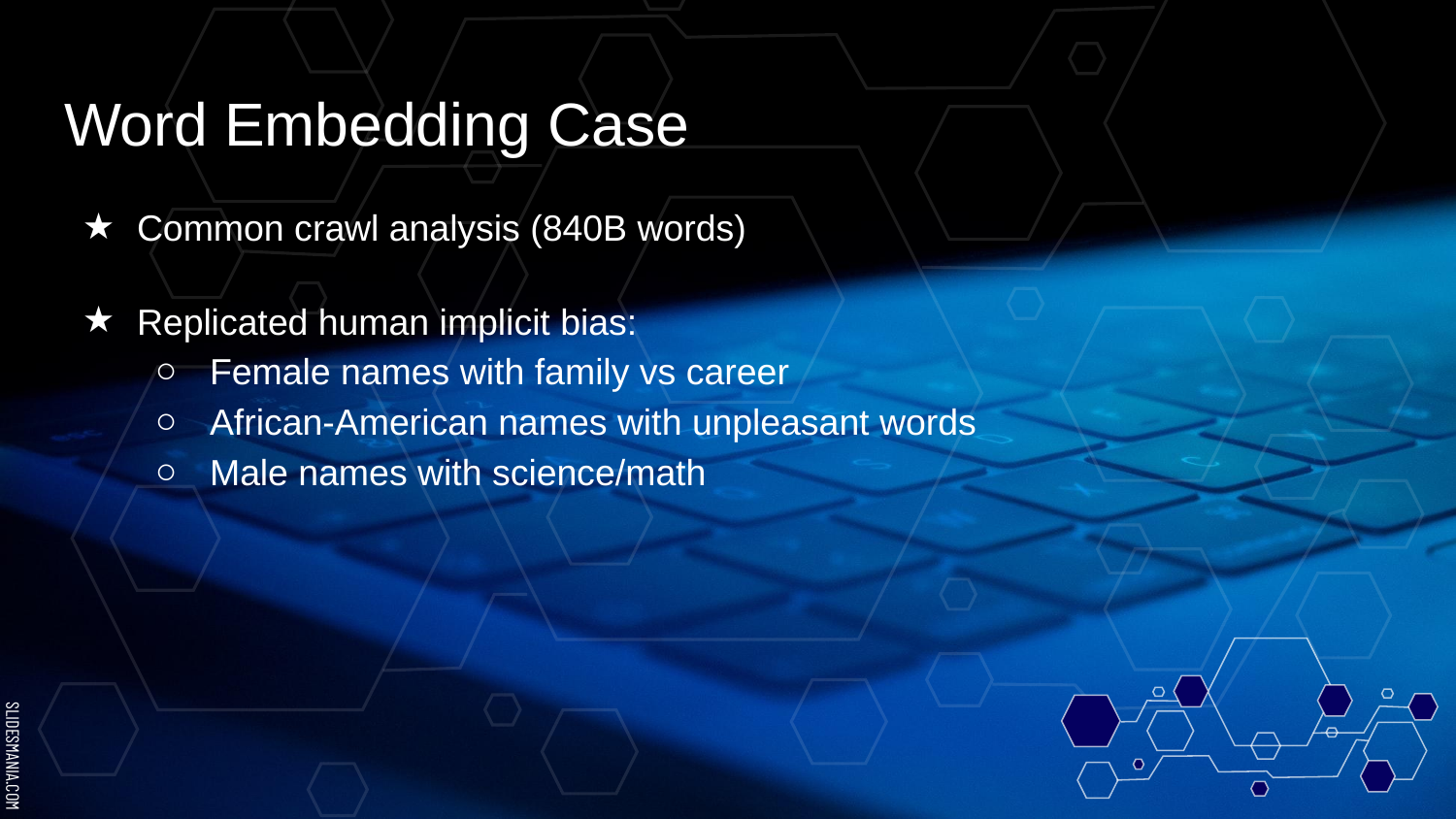

# Word Embedding Case
Common crawl analysis (840B words)
Replicated human implicit bias:
Female names with family vs career
African-American names with unpleasant words
Male names with science/math